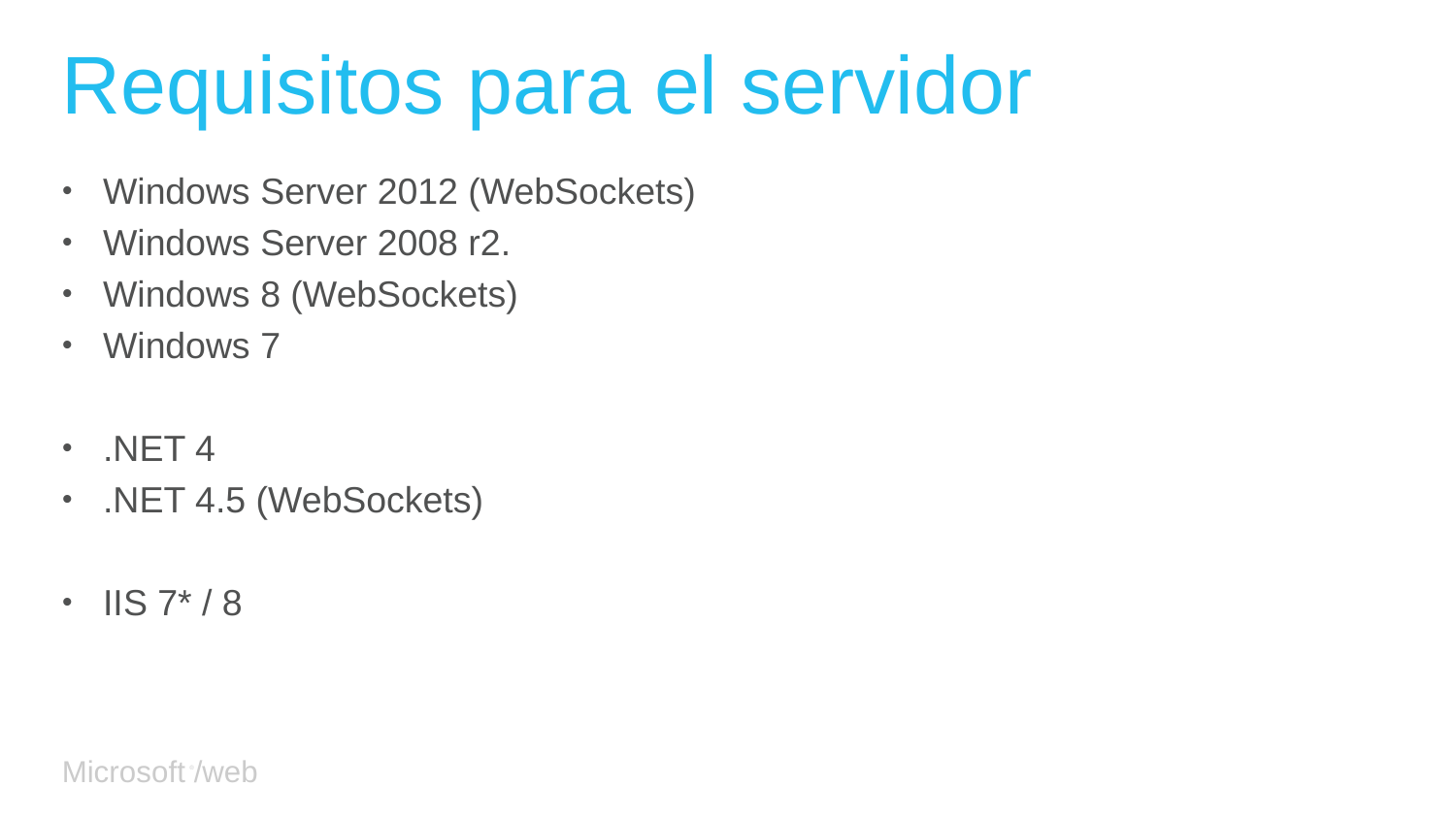

# Requisitos para el servidor
Windows Server 2012 (WebSockets)
Windows Server 2008 r2.
Windows 8 (WebSockets)
Windows 7

.NET 4
.NET 4.5 (WebSockets)

IIS 7* / 8